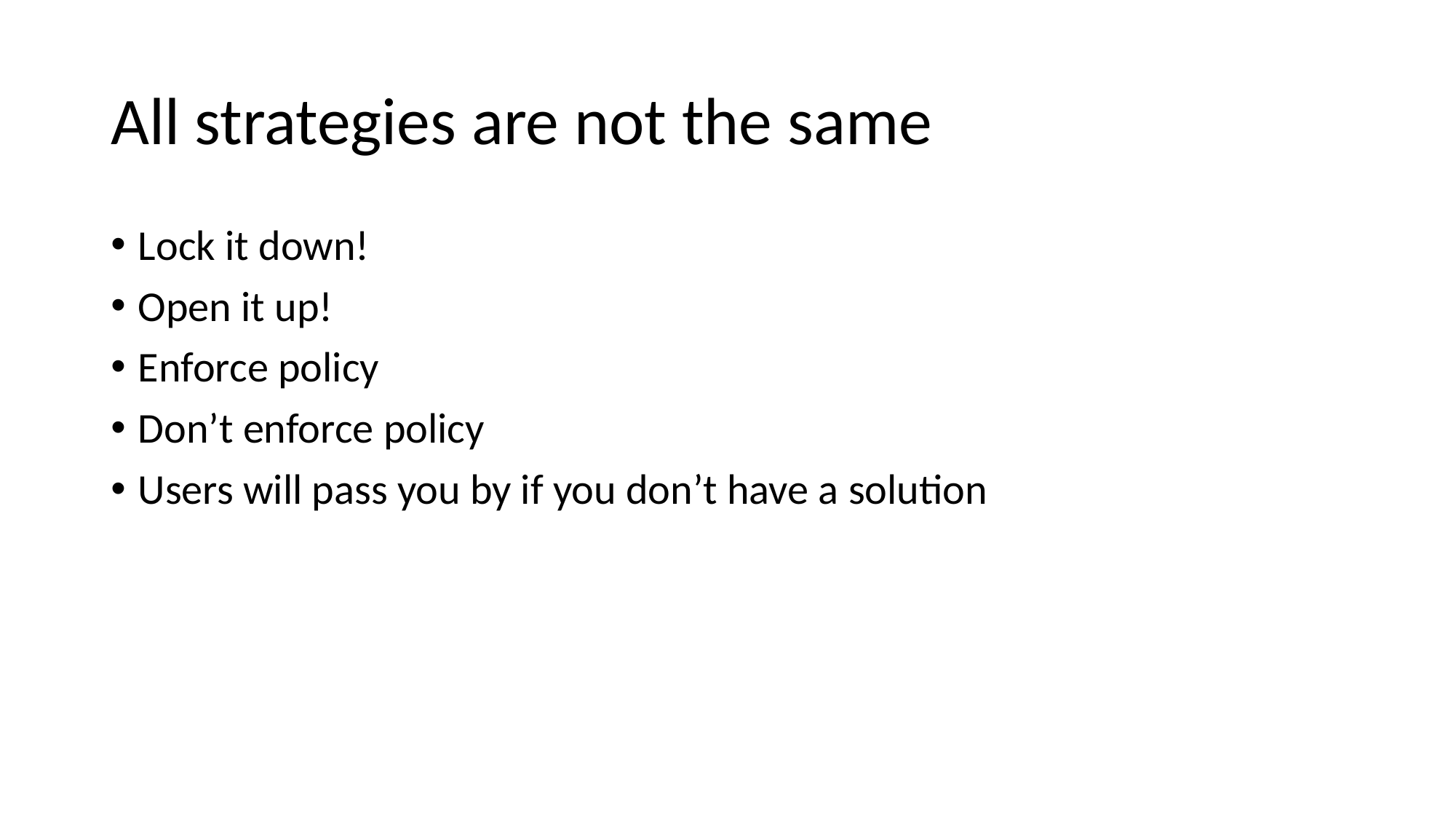

# All strategies are not the same
Lock it down!
Open it up!
Enforce policy
Don’t enforce policy
Users will pass you by if you don’t have a solution